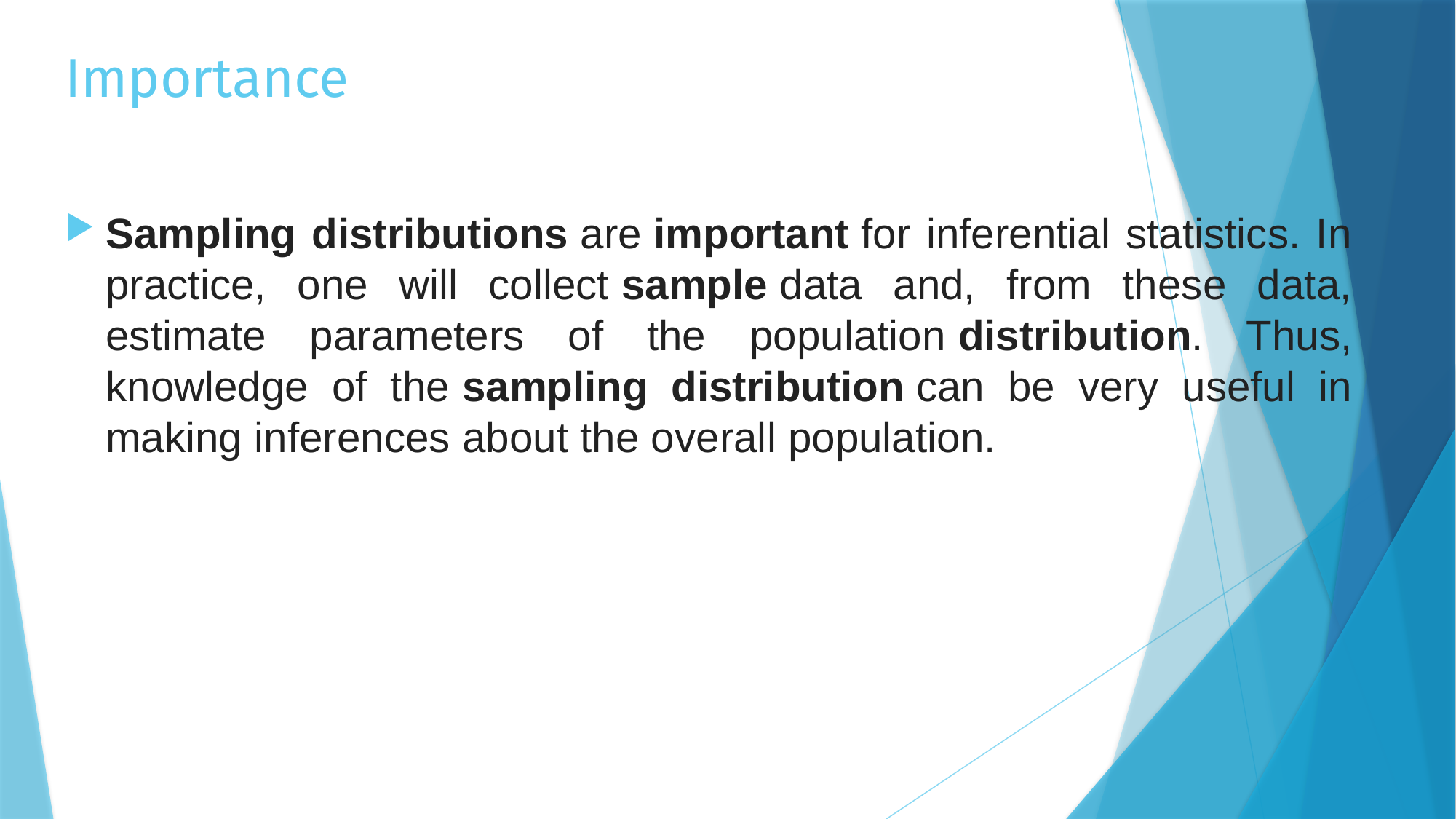

# Importance
Sampling distributions are important for inferential statistics. In practice, one will collect sample data and, from these data, estimate parameters of the population distribution. Thus, knowledge of the sampling distribution can be very useful in making inferences about the overall population.